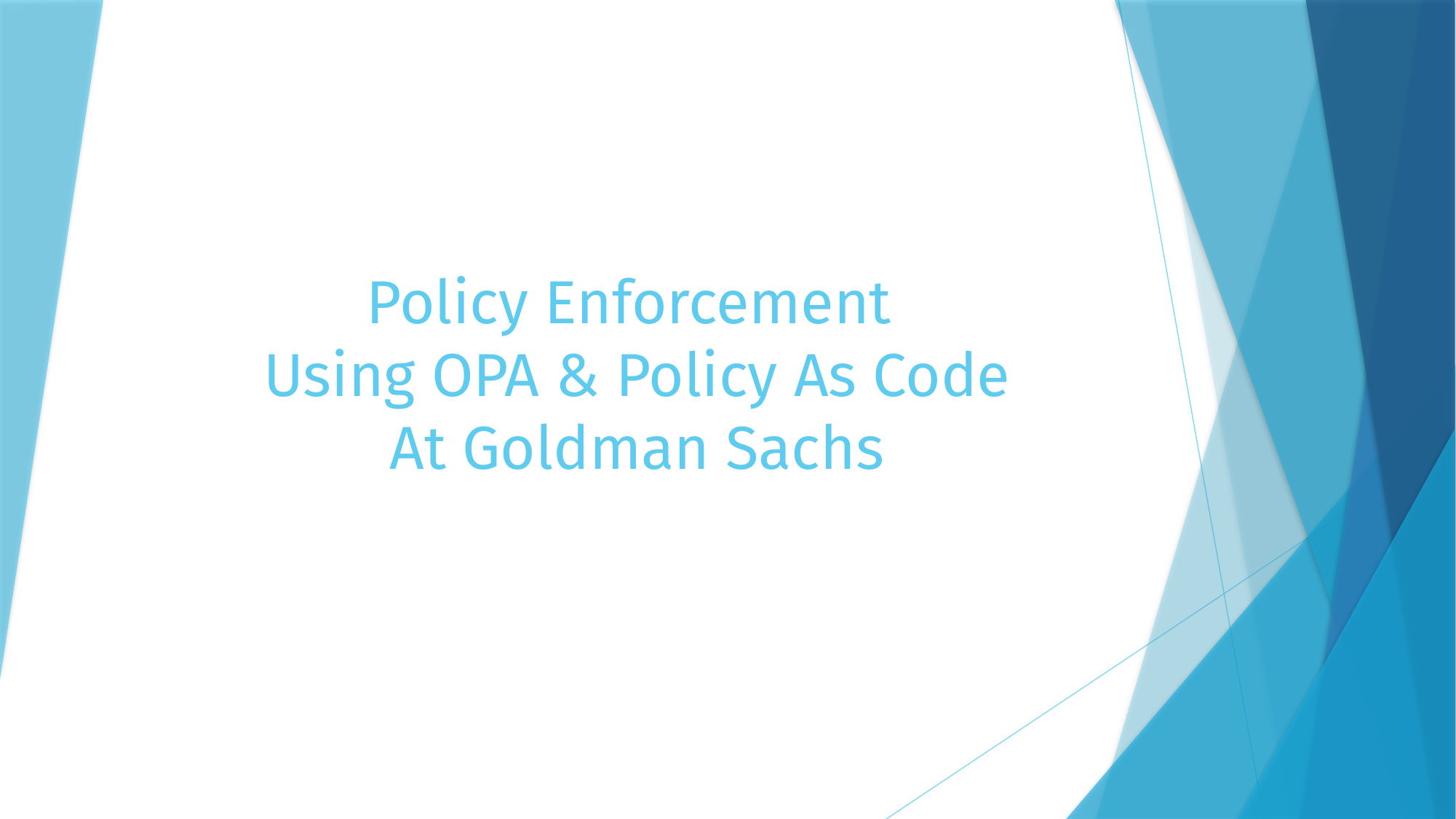

# Policy Enforcement Using OPA & Policy As Code At Goldman Sachs